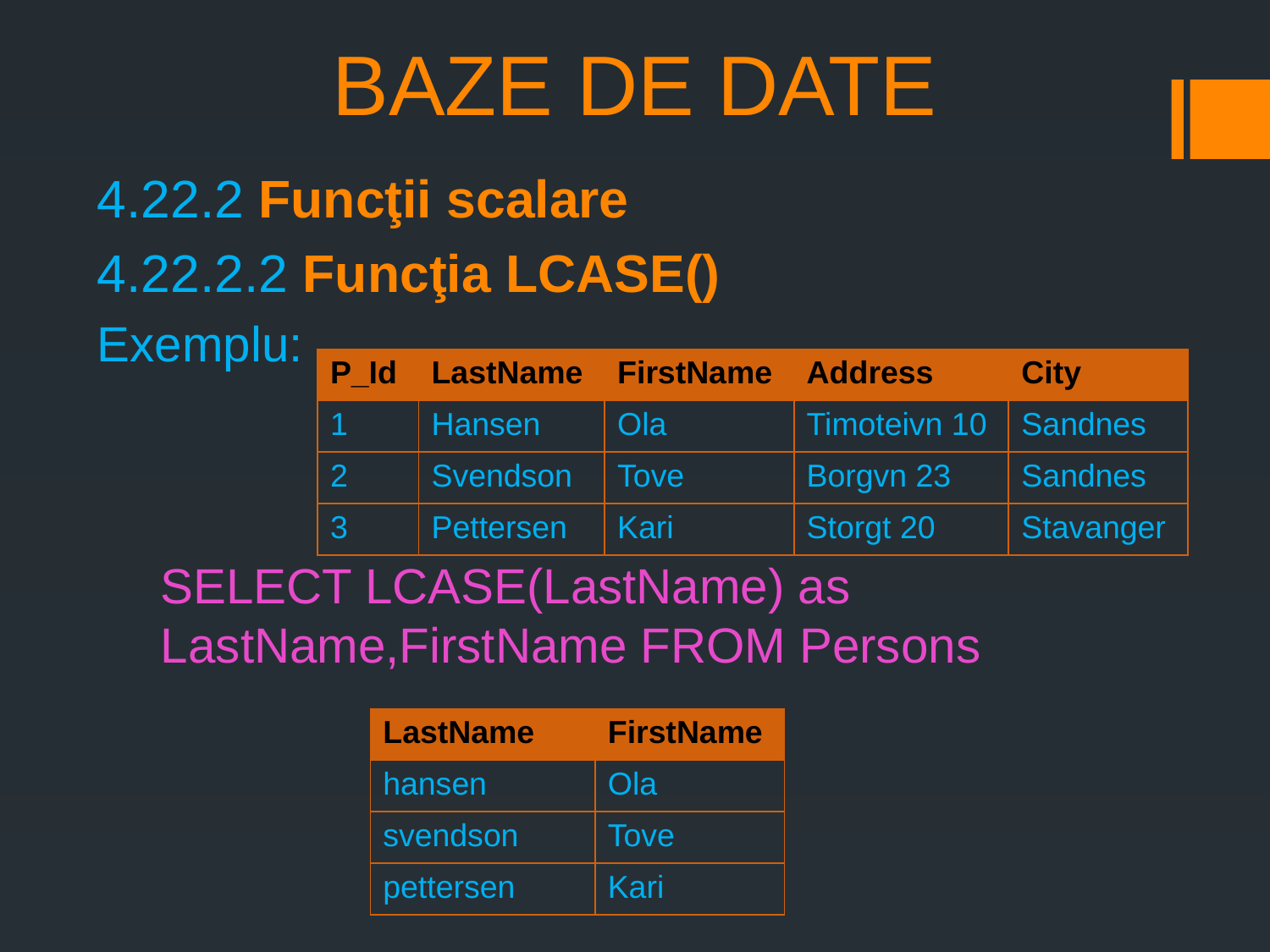

# BAZE DE DATE
4.22.2 Funcţii scalare
4.22.2.2 Funcţia LCASE()
Exemplu:

SELECT LCASE(LastName) as LastName,FirstName FROM Persons

| P\_Id | LastName | FirstName | Address | City |
| --- | --- | --- | --- | --- |
| 1 | Hansen | Ola | Timoteivn 10 | Sandnes |
| 2 | Svendson | Tove | Borgvn 23 | Sandnes |
| 3 | Pettersen | Kari | Storgt 20 | Stavanger |
| LastName | FirstName |
| --- | --- |
| hansen | Ola |
| svendson | Tove |
| pettersen | Kari |